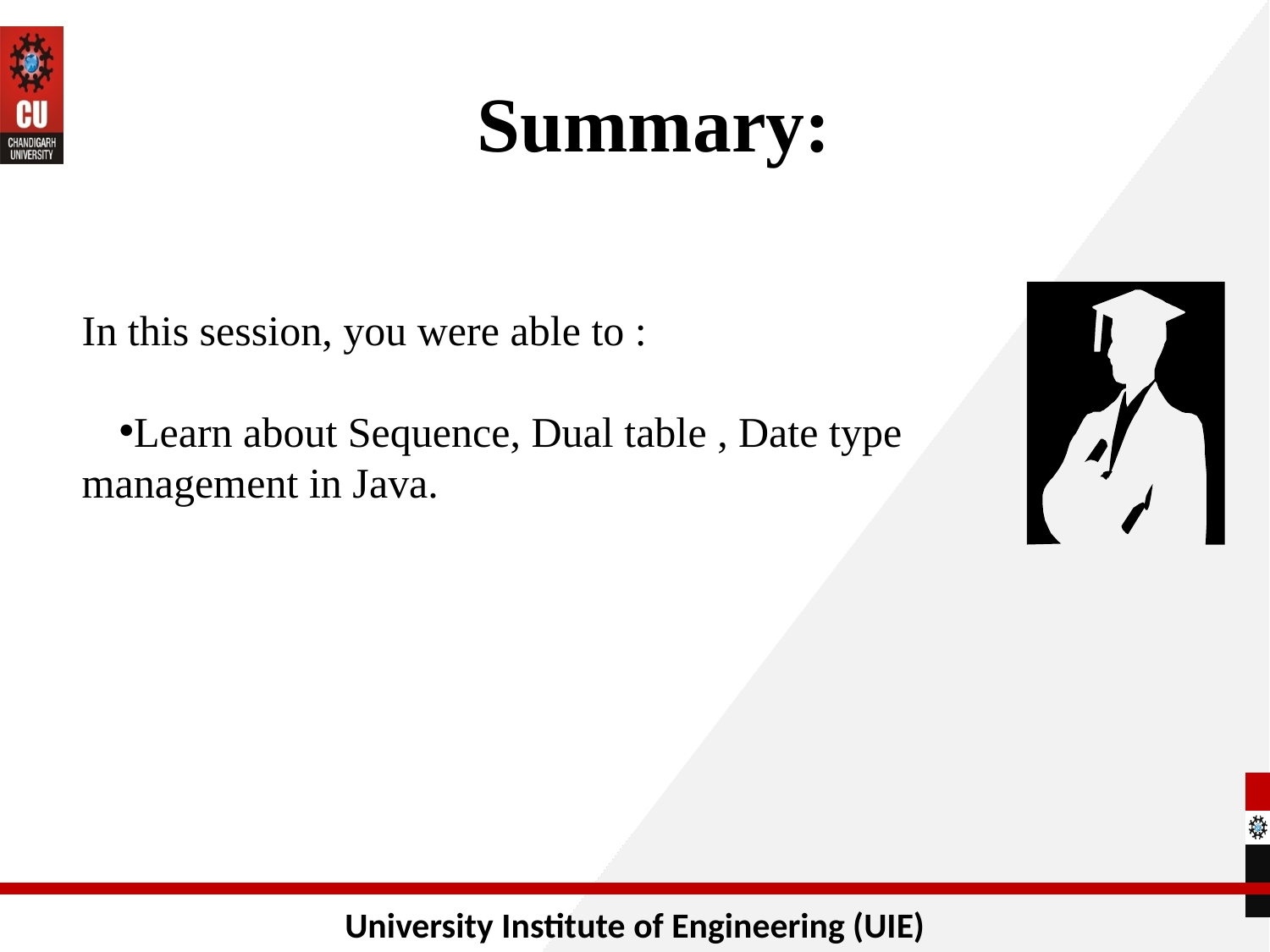

# Summary:

In this session, you were able to :

Learn about Sequence, Dual table , Date type management in Java.